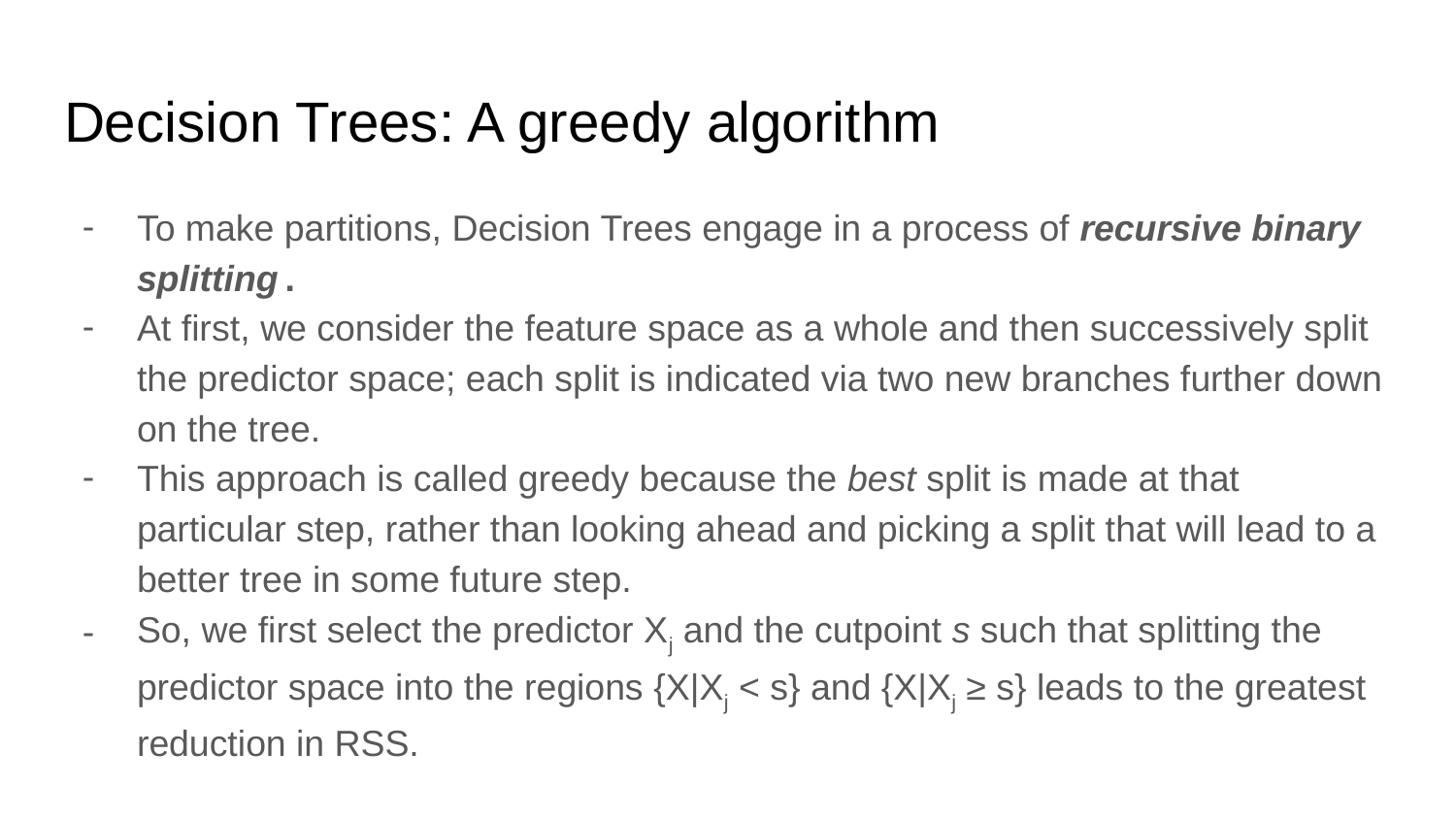

# Decision Trees: A greedy algorithm
To make partitions, Decision Trees engage in a process of recursive binary splitting .
At first, we consider the feature space as a whole and then successively split the predictor space; each split is indicated via two new branches further down on the tree.
This approach is called greedy because the best split is made at that particular step, rather than looking ahead and picking a split that will lead to a better tree in some future step.
So, we first select the predictor Xj and the cutpoint s such that splitting the predictor space into the regions {X|Xj < s} and {X|Xj ≥ s} leads to the greatest reduction in RSS.